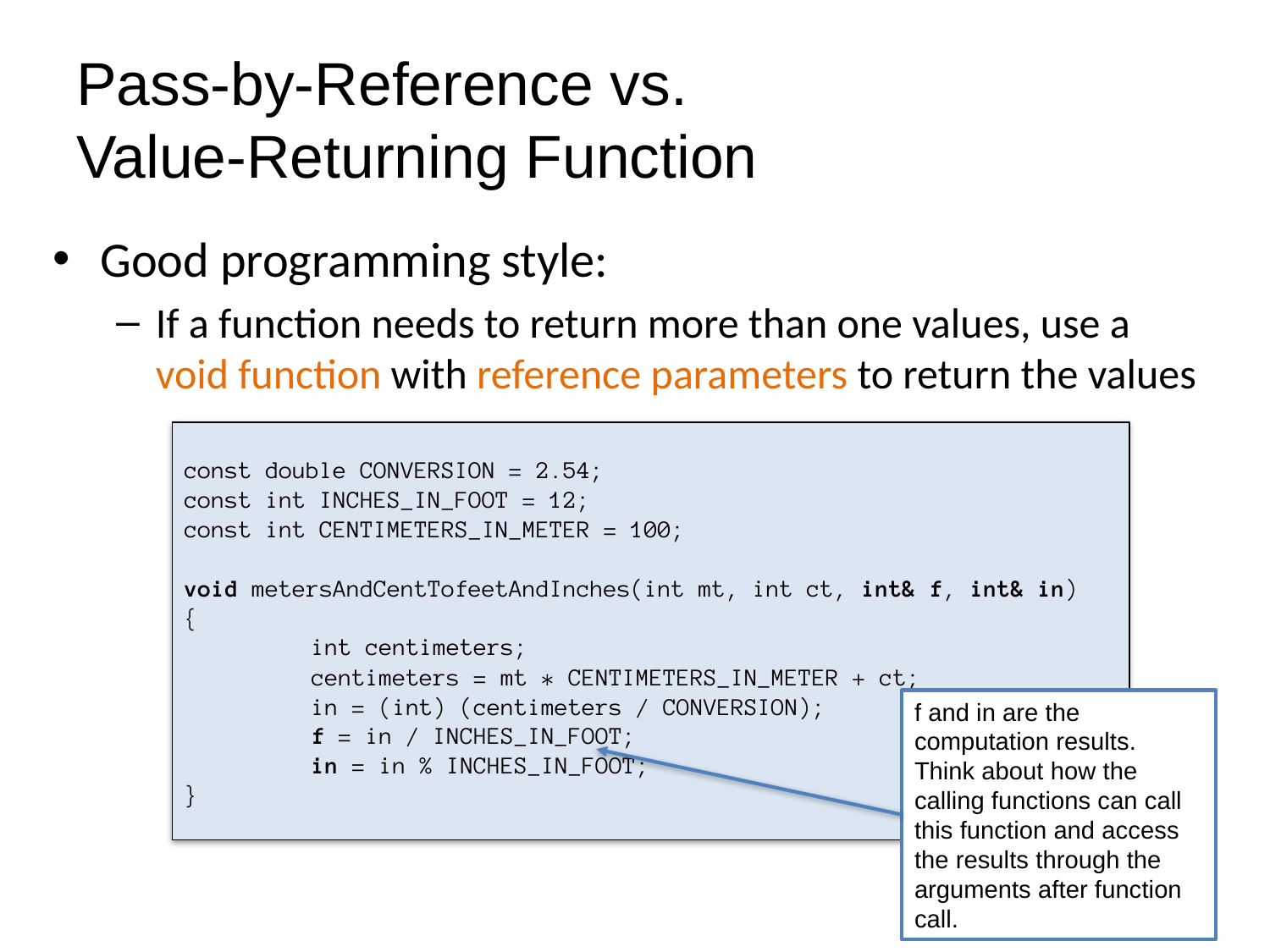

# Pass-by-Reference vs. Value-Returning Function
Good programming style:
If a function needs to return more than one values, use a
void function with reference parameters to return the values
const double CONVERSION = 2.54;
const int INCHES_IN_FOOT = 12;
const int CENTIMETERS_IN_METER = 100;

void metersAndCentTofeetAndInches(int mt, int ct, int& f, int& in)
{
	int centimeters;
	centimeters = mt * CENTIMETERS_IN_METER + ct;
	in = (int) (centimeters / CONVERSION);
	f = in / INCHES_IN_FOOT;
	in = in % INCHES_IN_FOOT;
}
f and in are the computation results.
Think about how the calling functions can call this function and access the results through the arguments after function call.
24